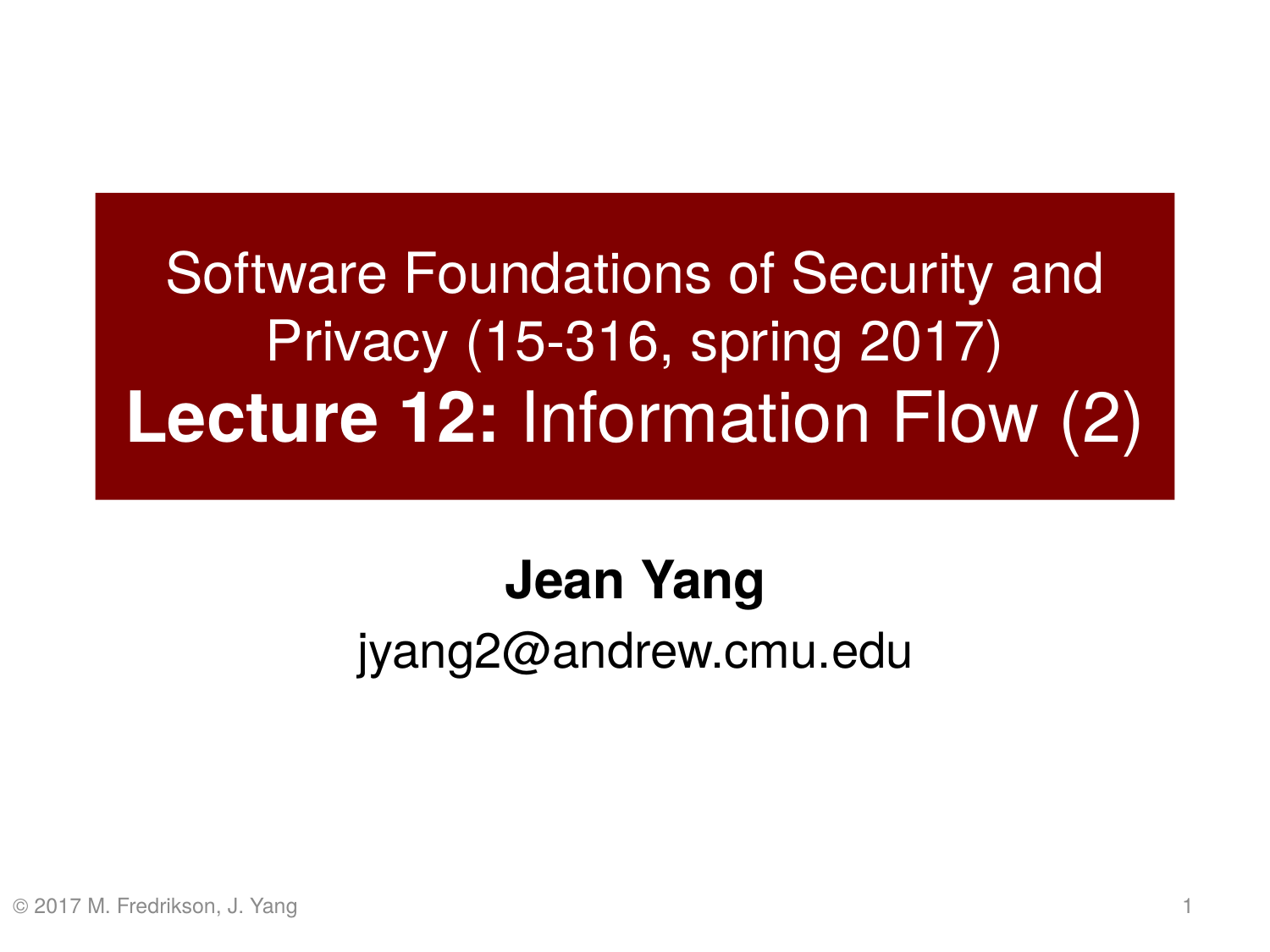

# Software Foundations of Security and Privacy (15-316, spring 2017) Lecture 12: Information Flow (2)
Jean Yang
jyang2@andrew.cmu.edu
© 2017 M. Fredrikson, J. Yang
1